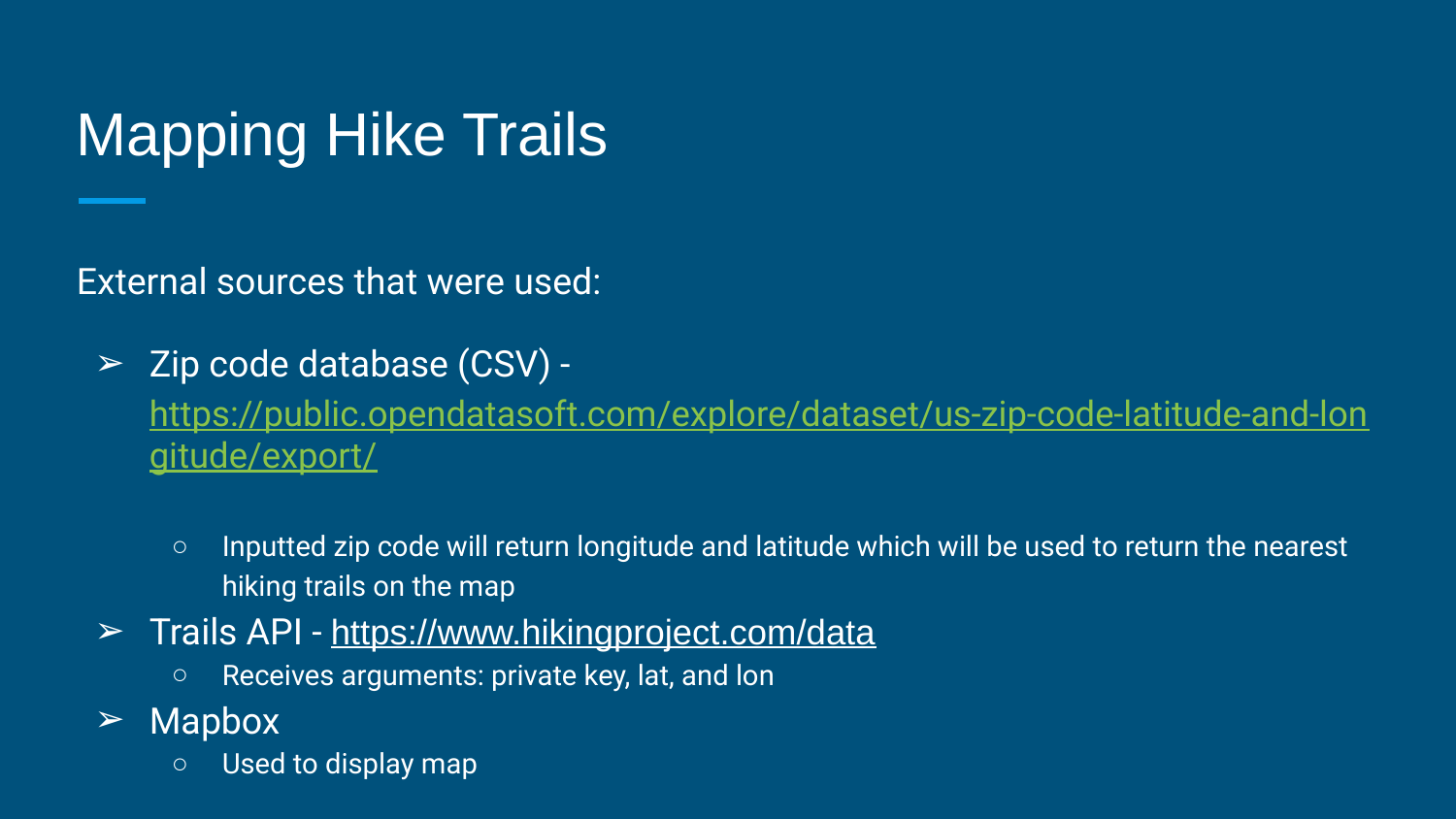

# Mapping Hike Trails
External sources that were used:
Zip code database (CSV) - https://public.opendatasoft.com/explore/dataset/us-zip-code-latitude-and-longitude/export/
Inputted zip code will return longitude and latitude which will be used to return the nearest hiking trails on the map
Trails API - https://www.hikingproject.com/data
Receives arguments: private key, lat, and lon
Mapbox
Used to display map